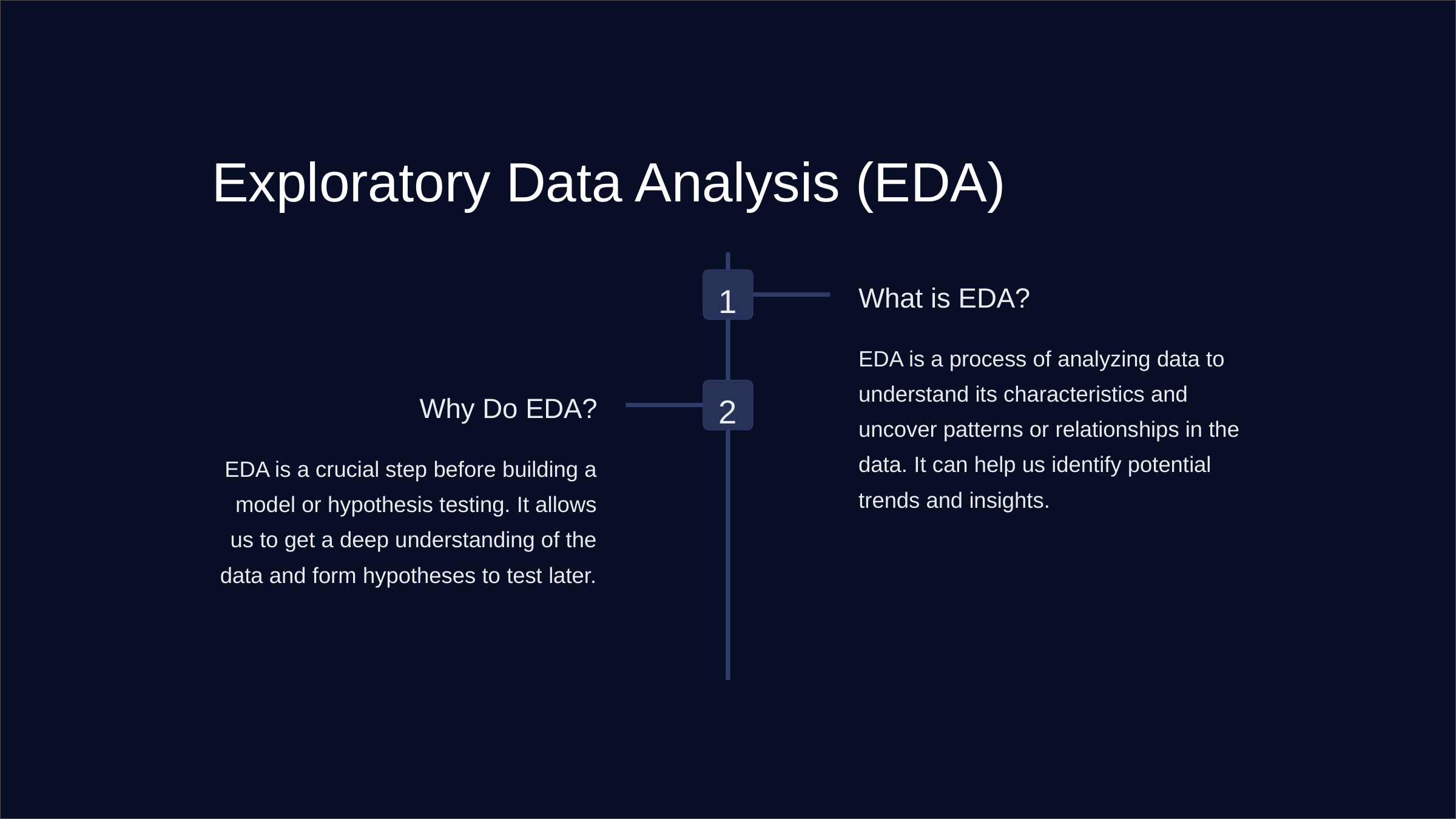

Exploratory Data Analysis (EDA)

1
What is EDA?

EDA is a process of analyzing data to understand its characteristics and uncover patterns or relationships in the data. It can help us identify potential trends and insights.

2
Why Do EDA?

EDA is a crucial step before building a model or hypothesis testing. It allows us to get a deep understanding of the data and form hypotheses to test later.